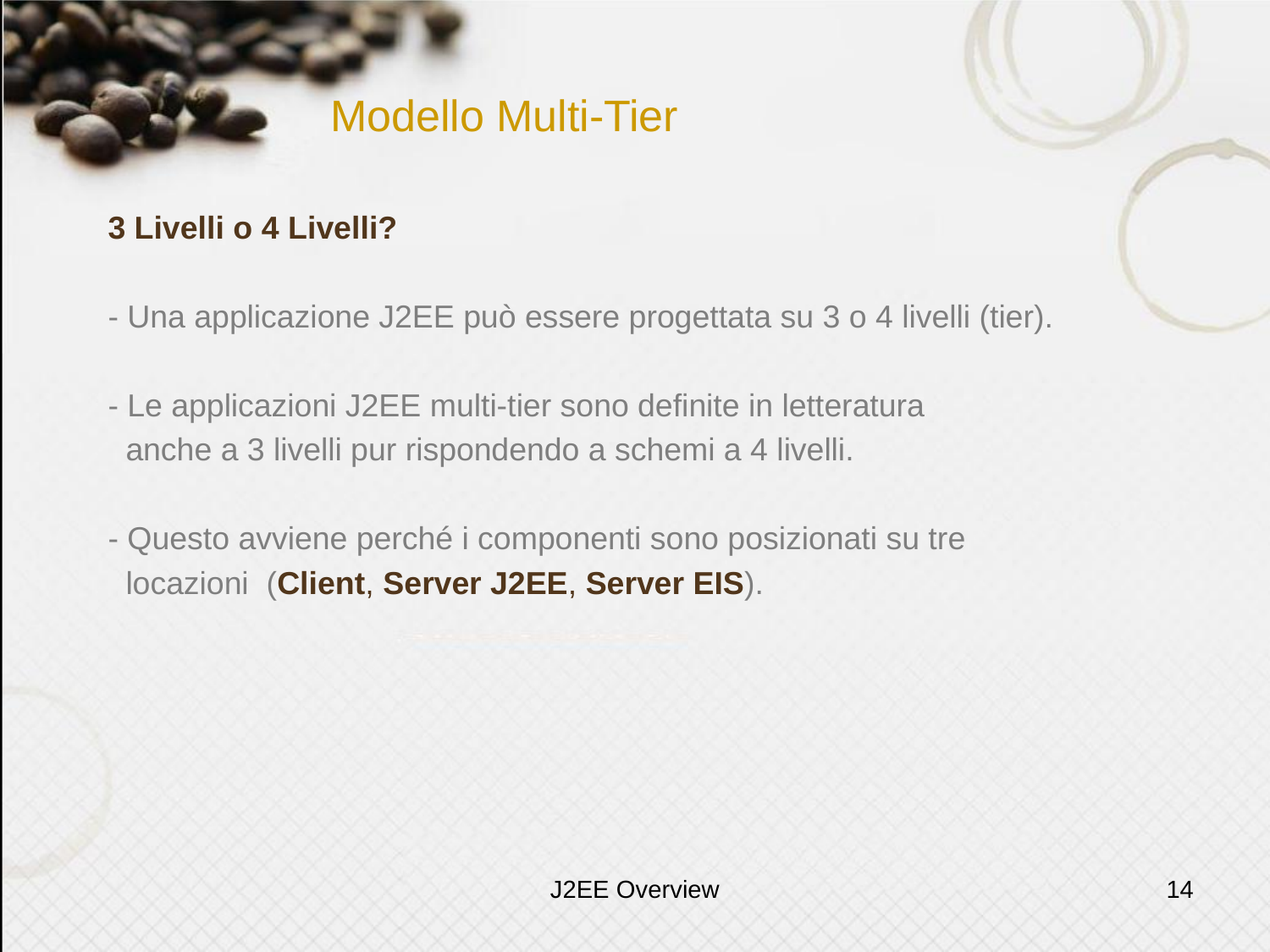

# Modello Multi-Tier

3 Livelli o 4 Livelli?

- Una applicazione J2EE può essere progettata su 3 o 4 livelli (tier).

- Le applicazioni J2EE multi-tier sono definite in letteratura
  anche a 3 livelli pur rispondendo a schemi a 4 livelli.

- Questo avviene perché i componenti sono posizionati su tre
  locazioni  (Client, Server J2EE, Server EIS).

J2EE Overview
14